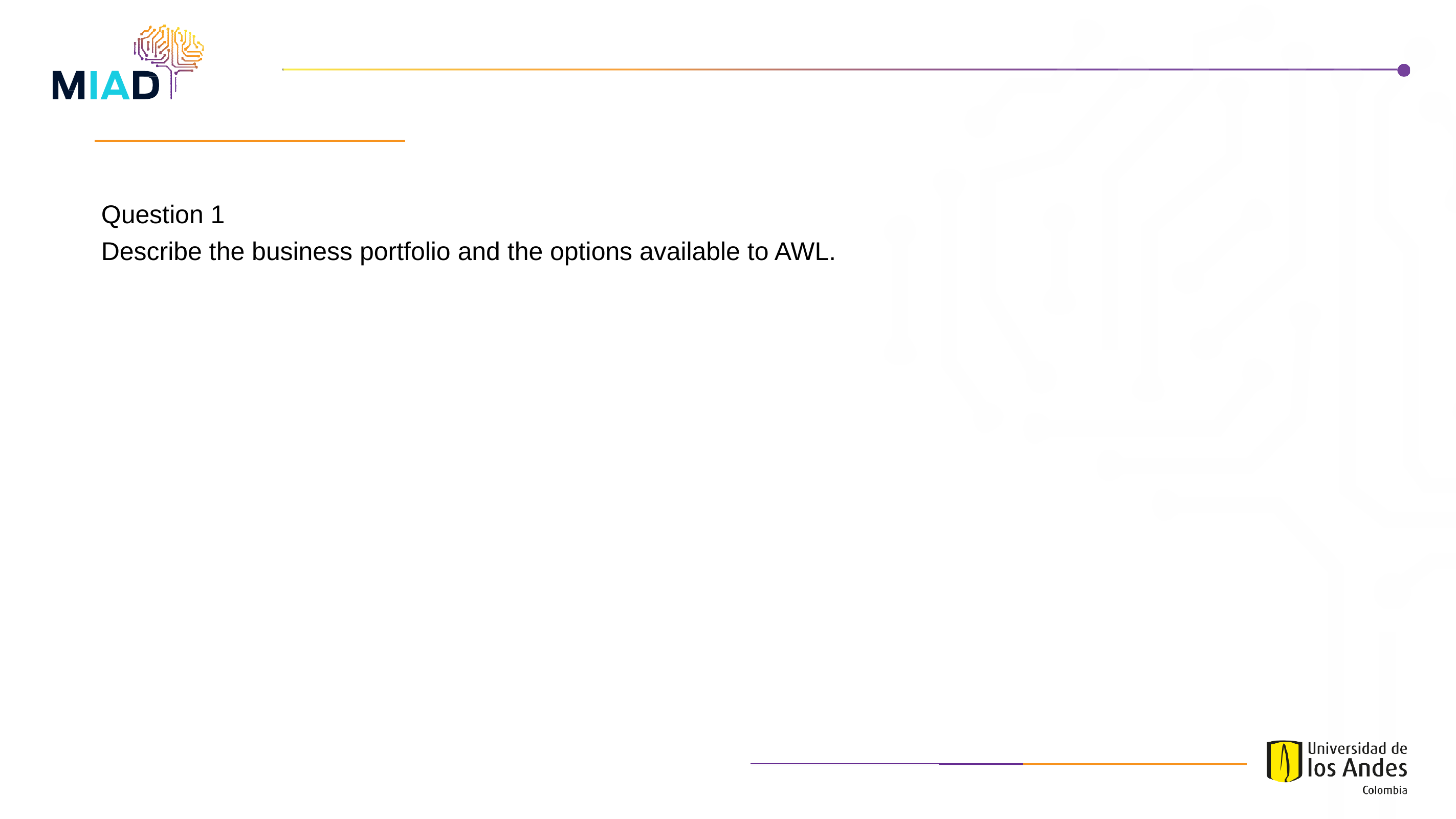

Question 1
Describe the business portfolio and the options available to AWL.